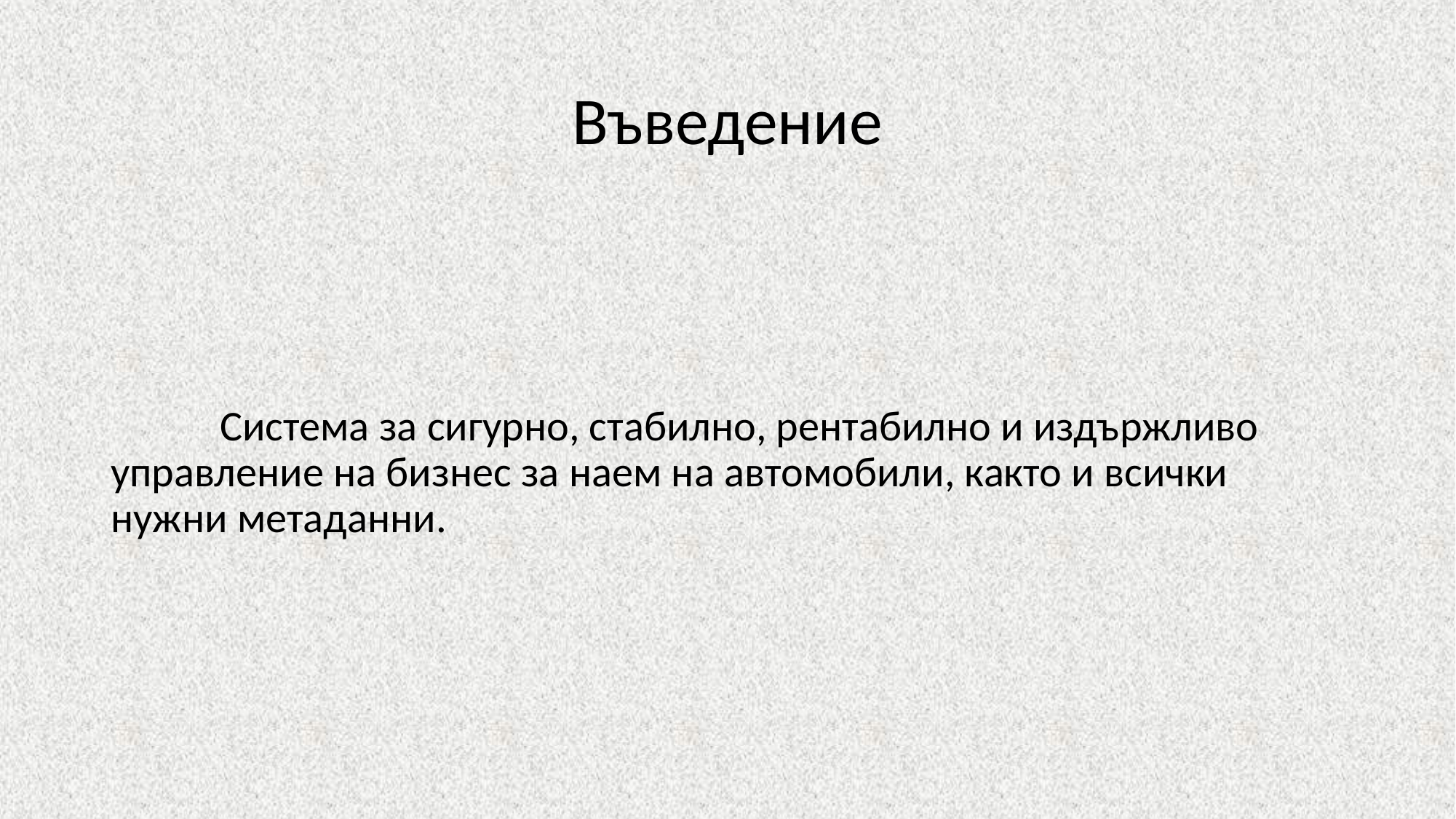

# Въведение
	Система за сигурно, стабилно, рентабилно и издържливо управление на бизнес за наем на автомобили, както и всички нужни метаданни.